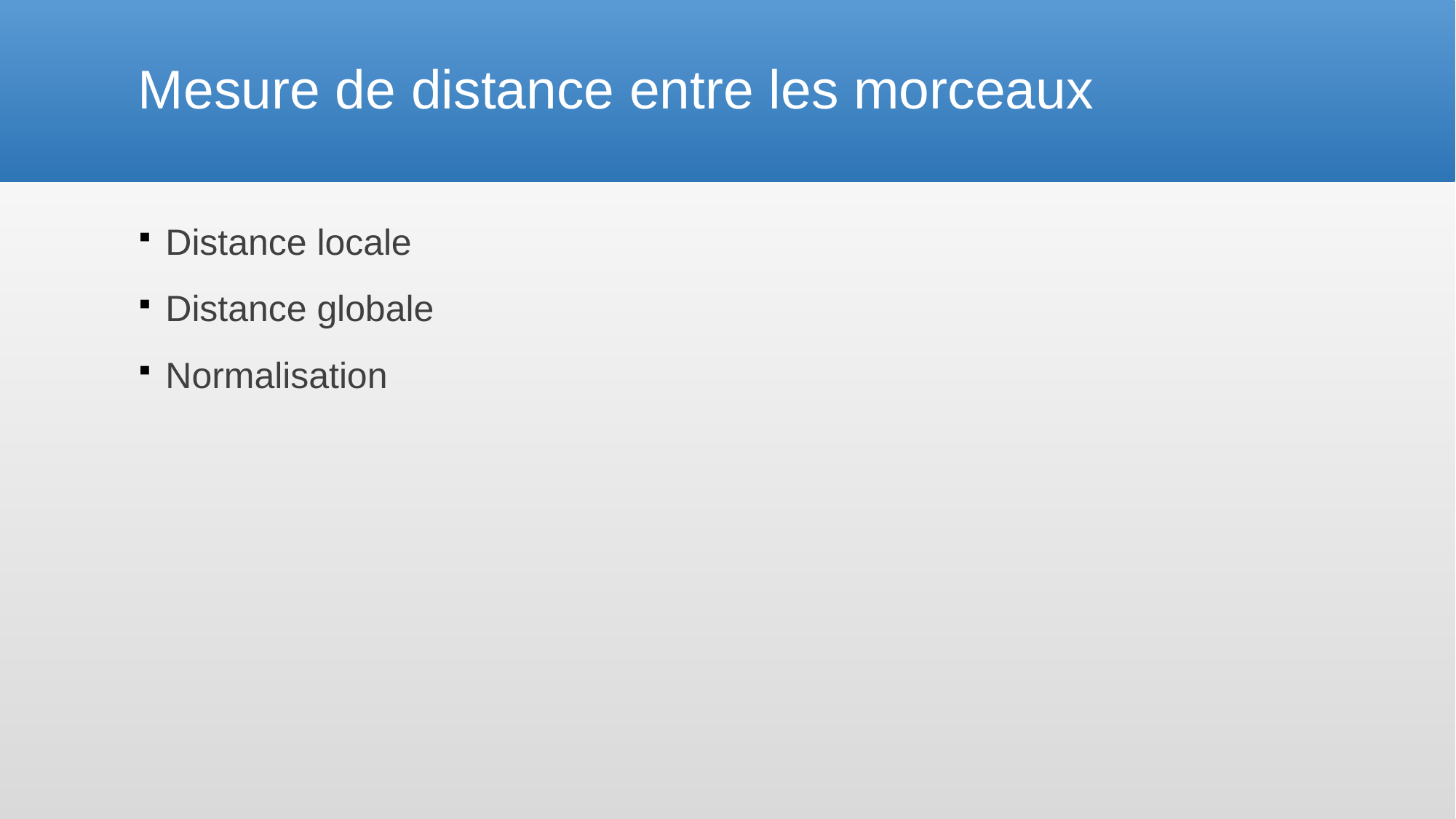

# Mesure de distance entre les morceaux
Distance locale
Distance globale
Normalisation